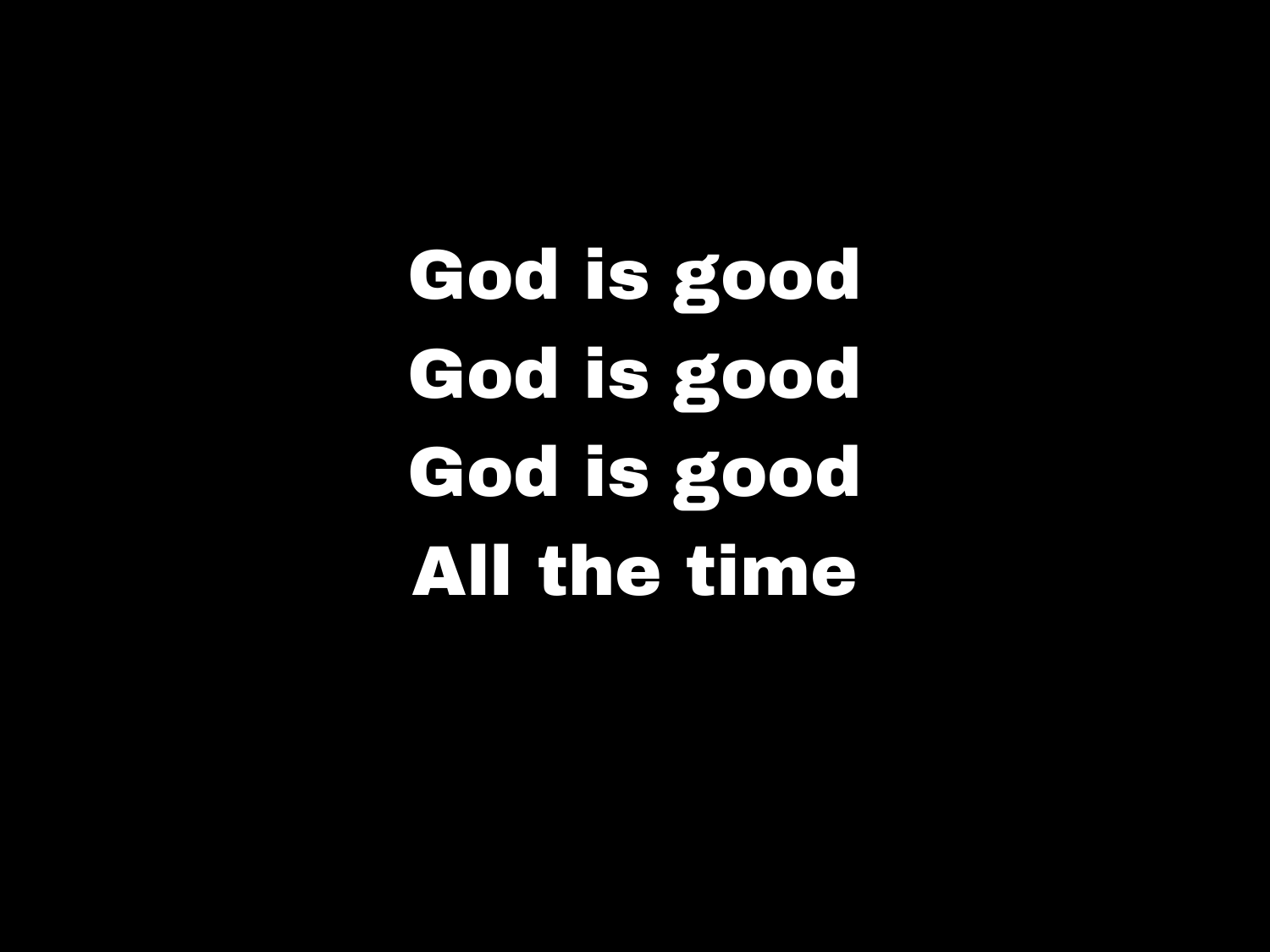

#
God is good
God is good
God is good
All the time